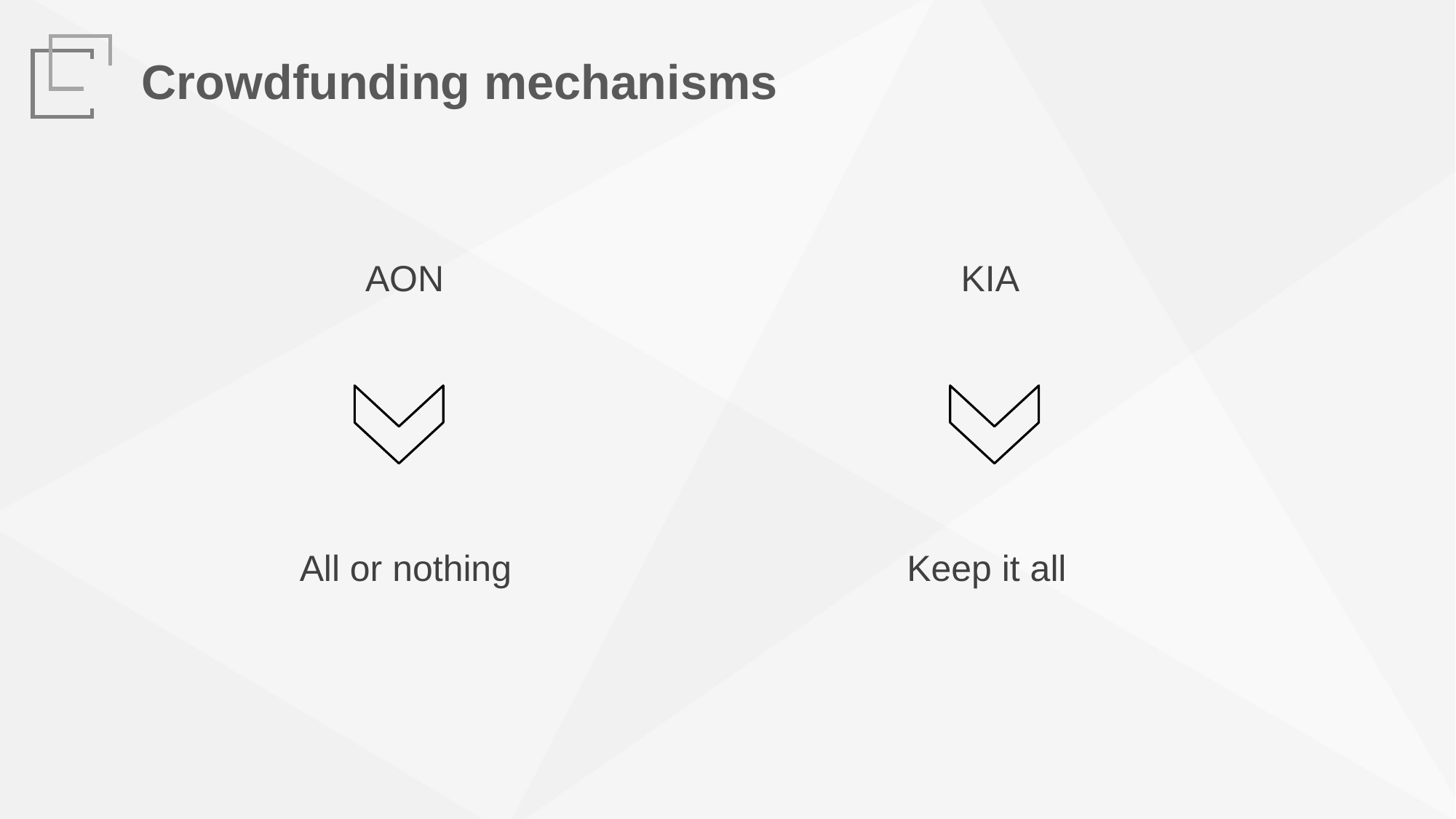

Crowdfunding mechanisms

AON
KIA

Keep it all
All or nothing